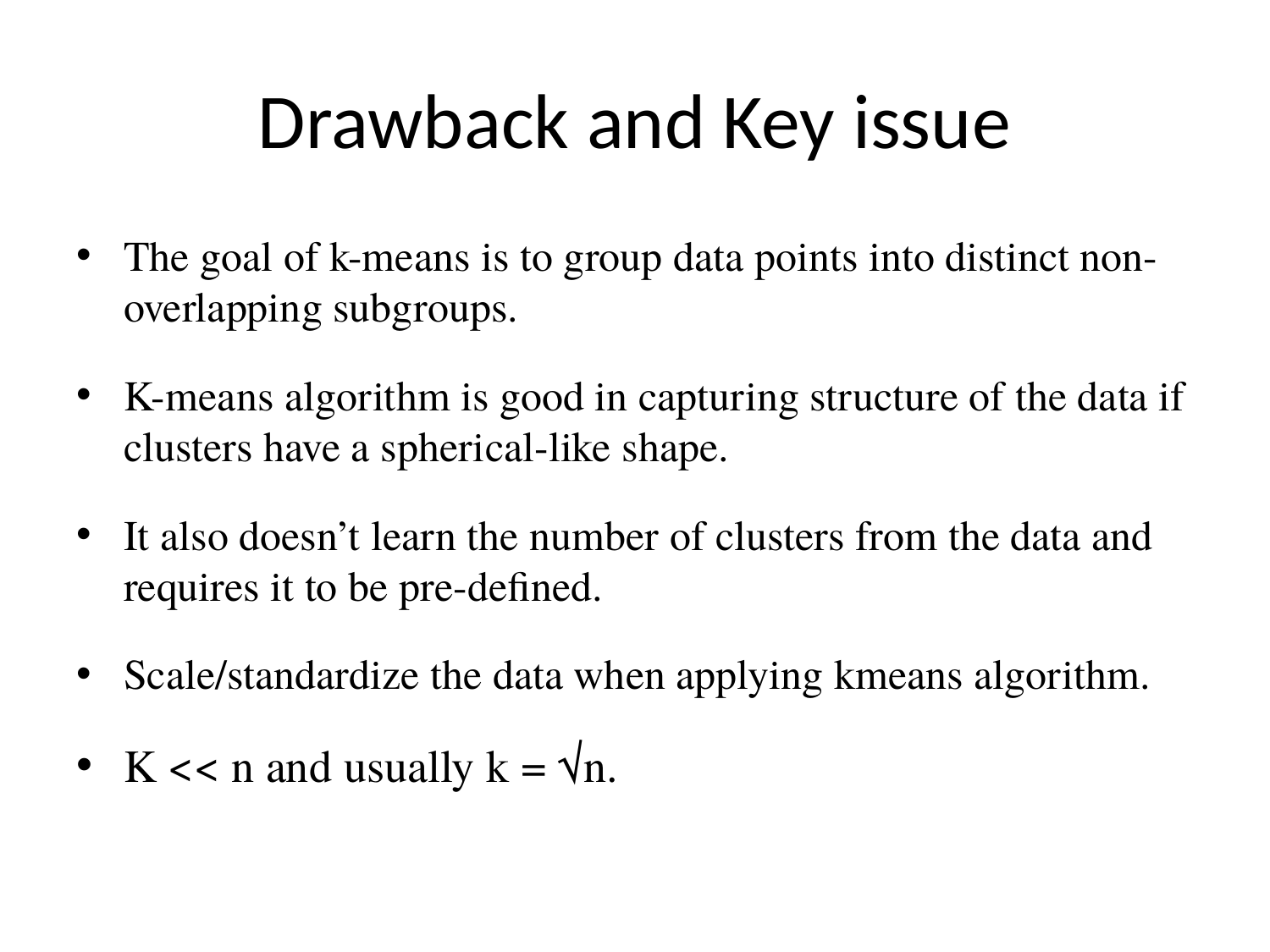

# Drawback and Key issue
The goal of k-means is to group data points into distinct non-overlapping subgroups.

K-means algorithm is good in capturing structure of the data if clusters have a spherical-like shape.

It also doesn’t learn the number of clusters from the data and requires it to be pre-defined.

Scale/standardize the data when applying kmeans algorithm.

K << n and usually k = √n.